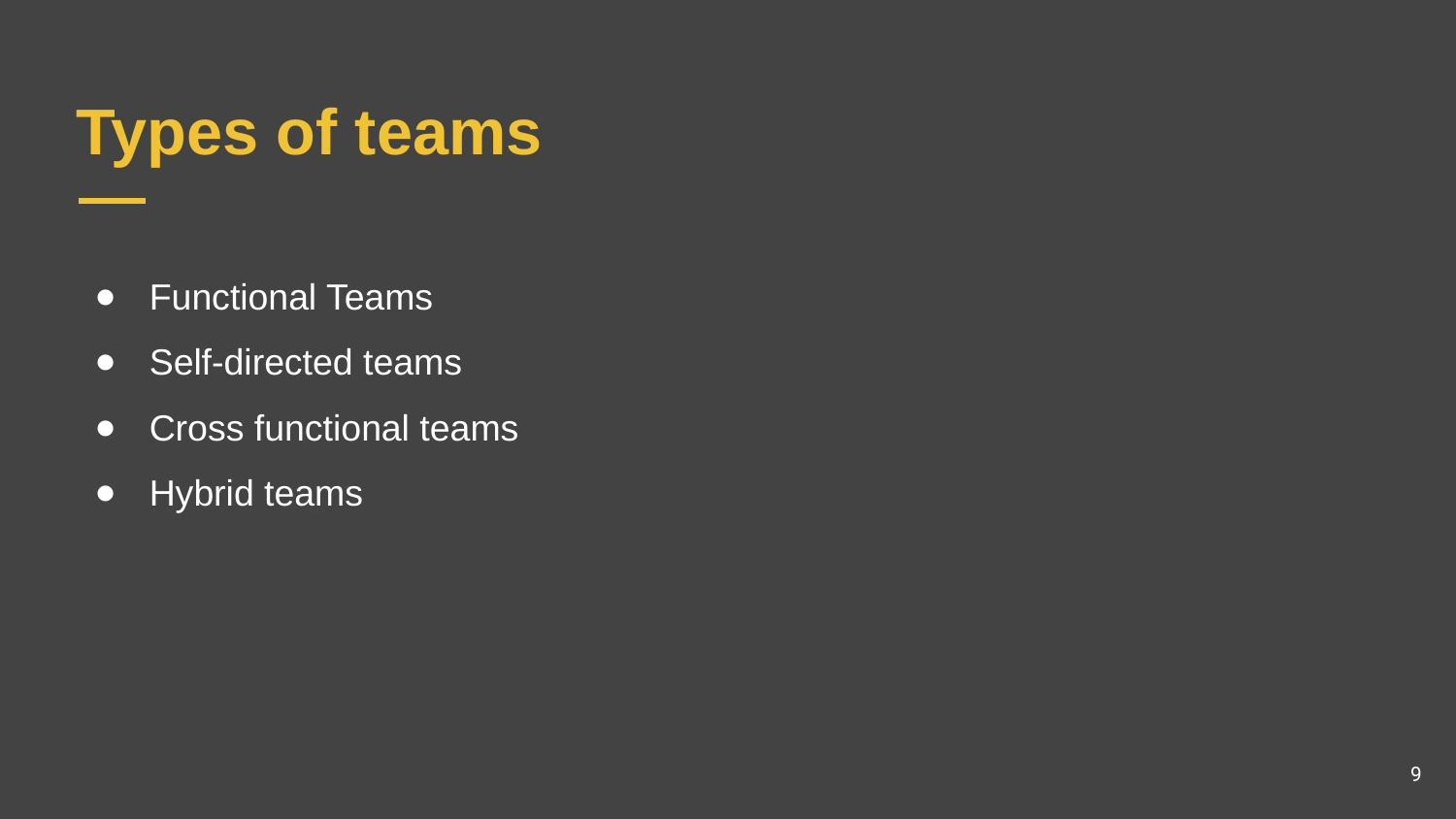

# Types of teams
Functional Teams
Self-directed teams
Cross functional teams
Hybrid teams
9